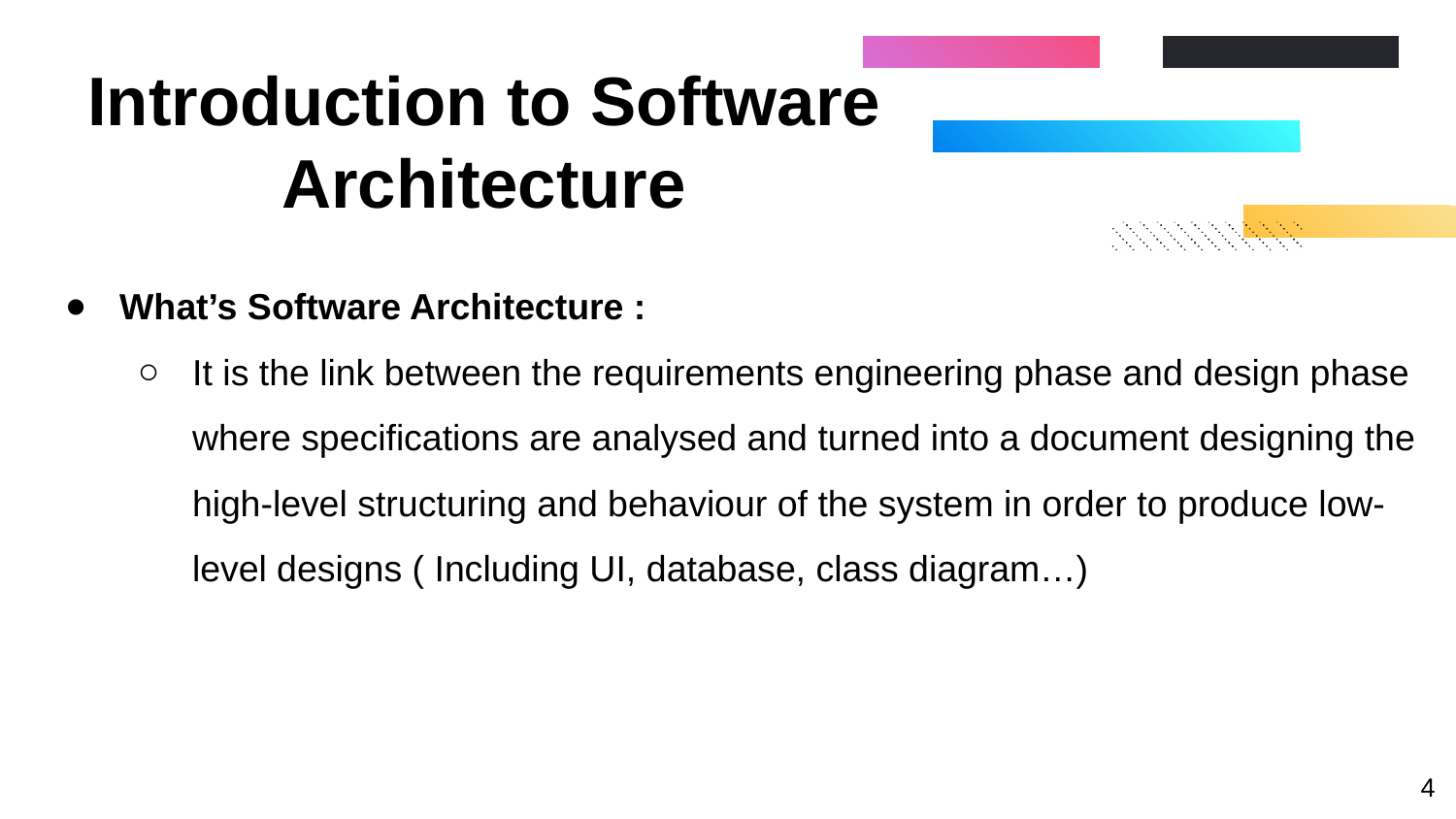

# Introduction to Software Architecture
What’s Software Architecture :
It is the link between the requirements engineering phase and design phase where specifications are analysed and turned into a document designing the high-level structuring and behaviour of the system in order to produce low-level designs ( Including UI, database, class diagram…)
4